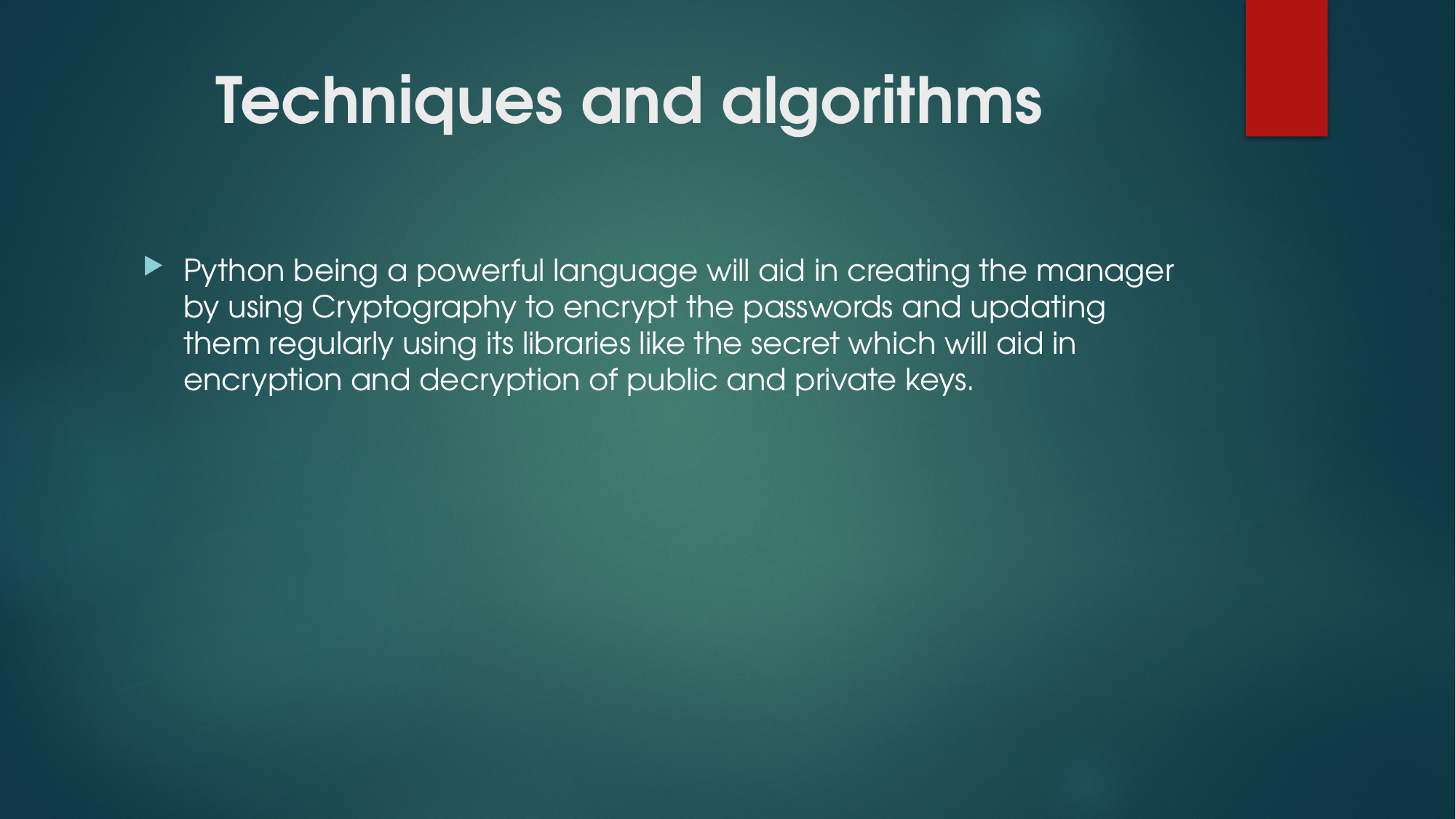

# Techniques and algorithms
Python being a powerful language will aid in creating the manager by using Cryptography to encrypt the passwords and updating them regularly using its libraries like the secret which will aid in encryption and decryption of public and private keys.